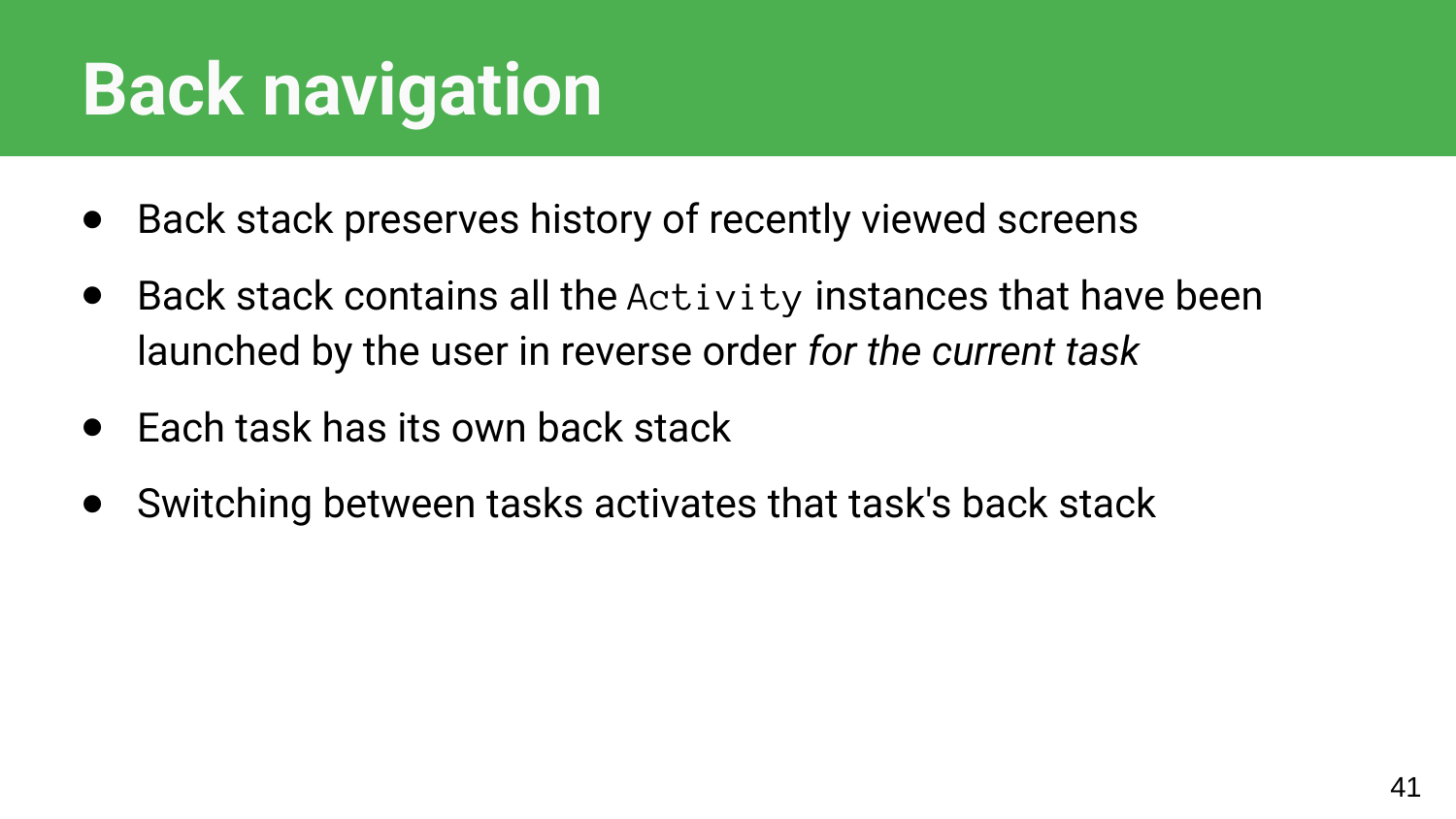

# Back navigation
Back stack preserves history of recently viewed screens
Back stack contains all the Activity instances that have been launched by the user in reverse order for the current task
Each task has its own back stack
Switching between tasks activates that task's back stack

41